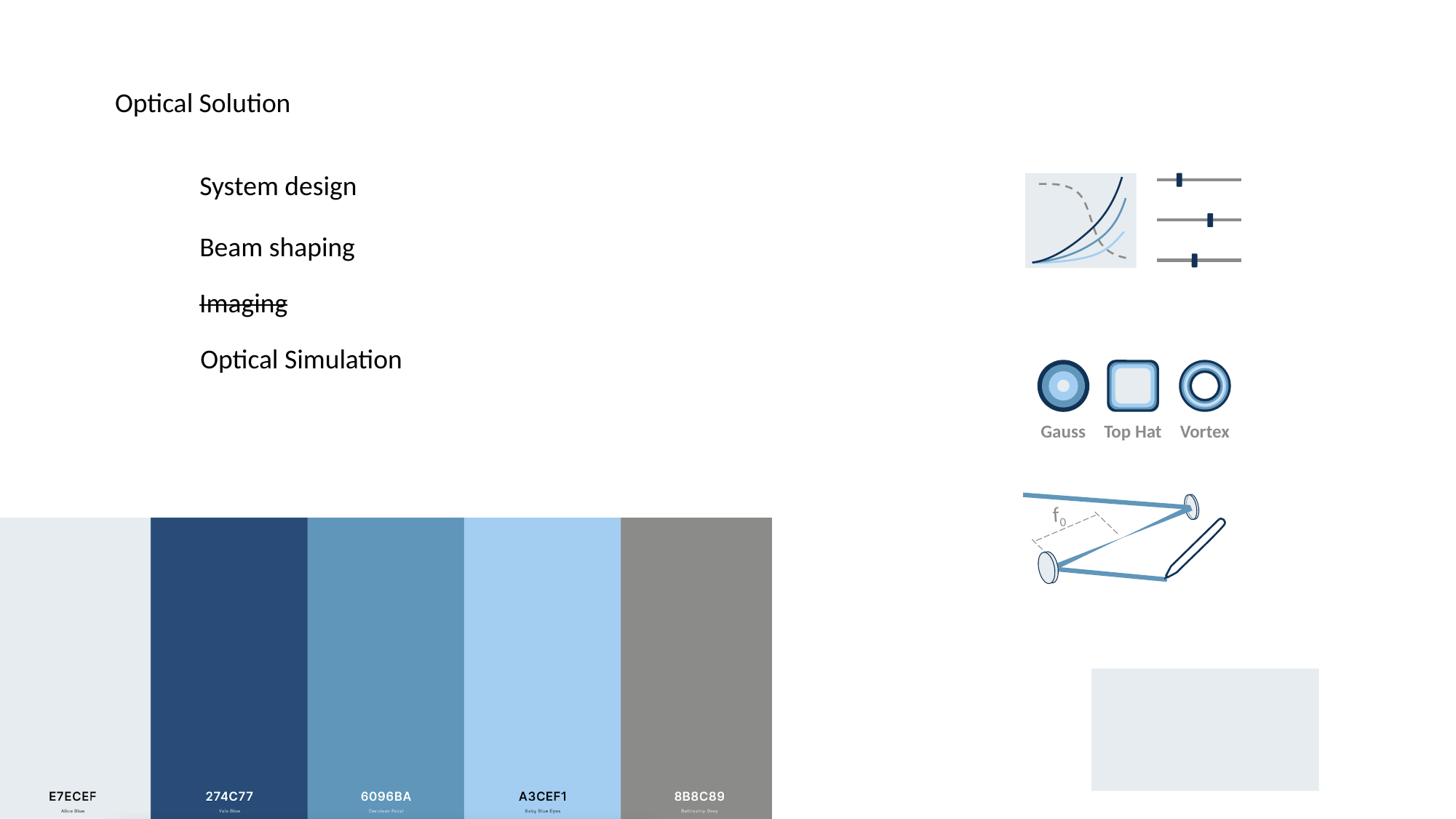

Optical Solution
System design

Beam shaping
Imaging
Optical Simulation

Gauss

Vortex

Top Hat

f0